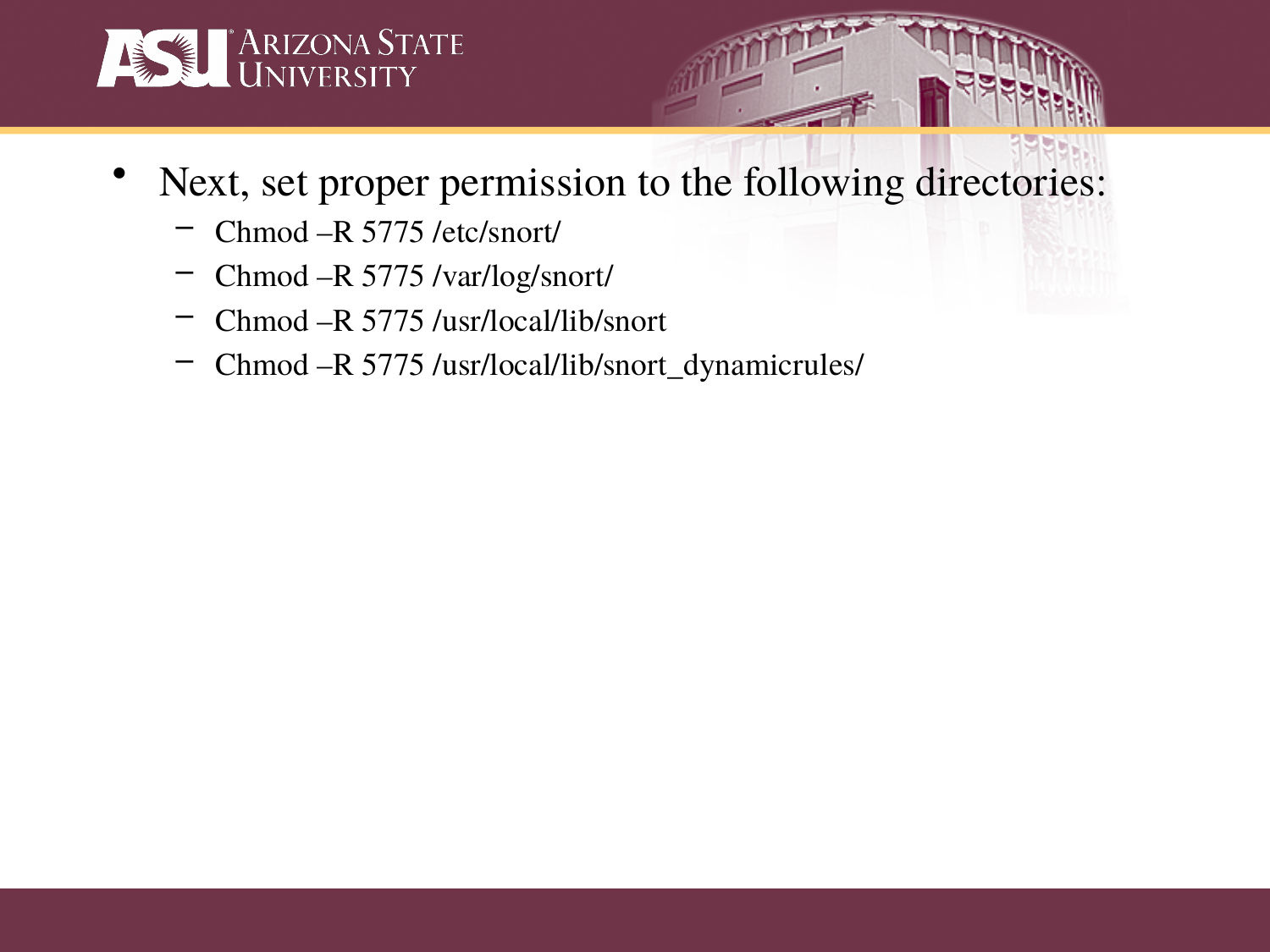

Next, set proper permission to the following directories:
Chmod –R 5775 /etc/snort/
Chmod –R 5775 /var/log/snort/
Chmod –R 5775 /usr/local/lib/snort
Chmod –R 5775 /usr/local/lib/snort_dynamicrules/